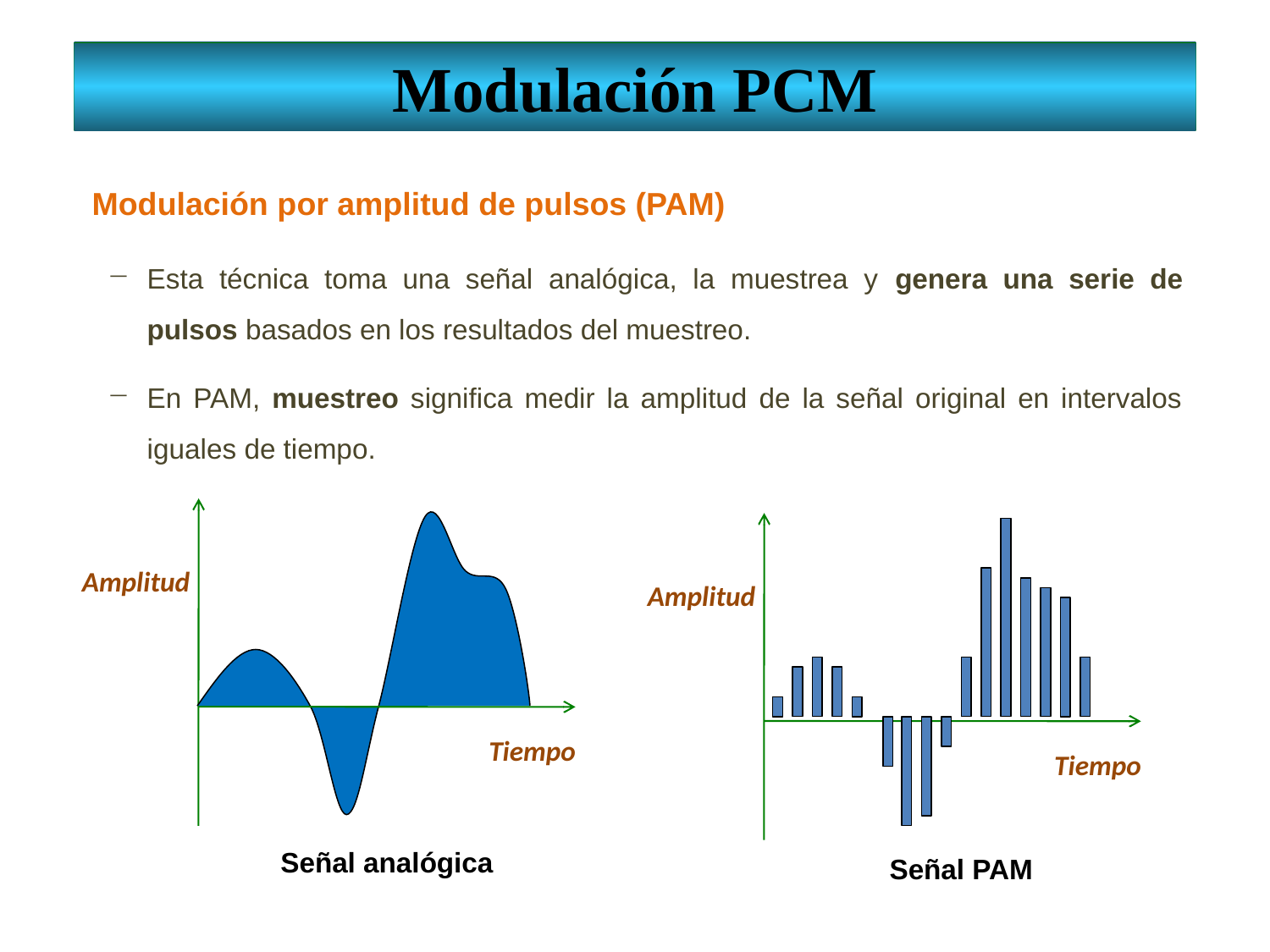

Modulación PCM
Modulación por amplitud de pulsos (PAM)
Esta técnica toma una señal analógica, la muestrea y genera una serie de pulsos basados en los resultados del muestreo.
En PAM, muestreo significa medir la amplitud de la señal original en intervalos iguales de tiempo.

Amplitud
Tiempo
Señal analógica

Amplitud

Tiempo
Señal PAM